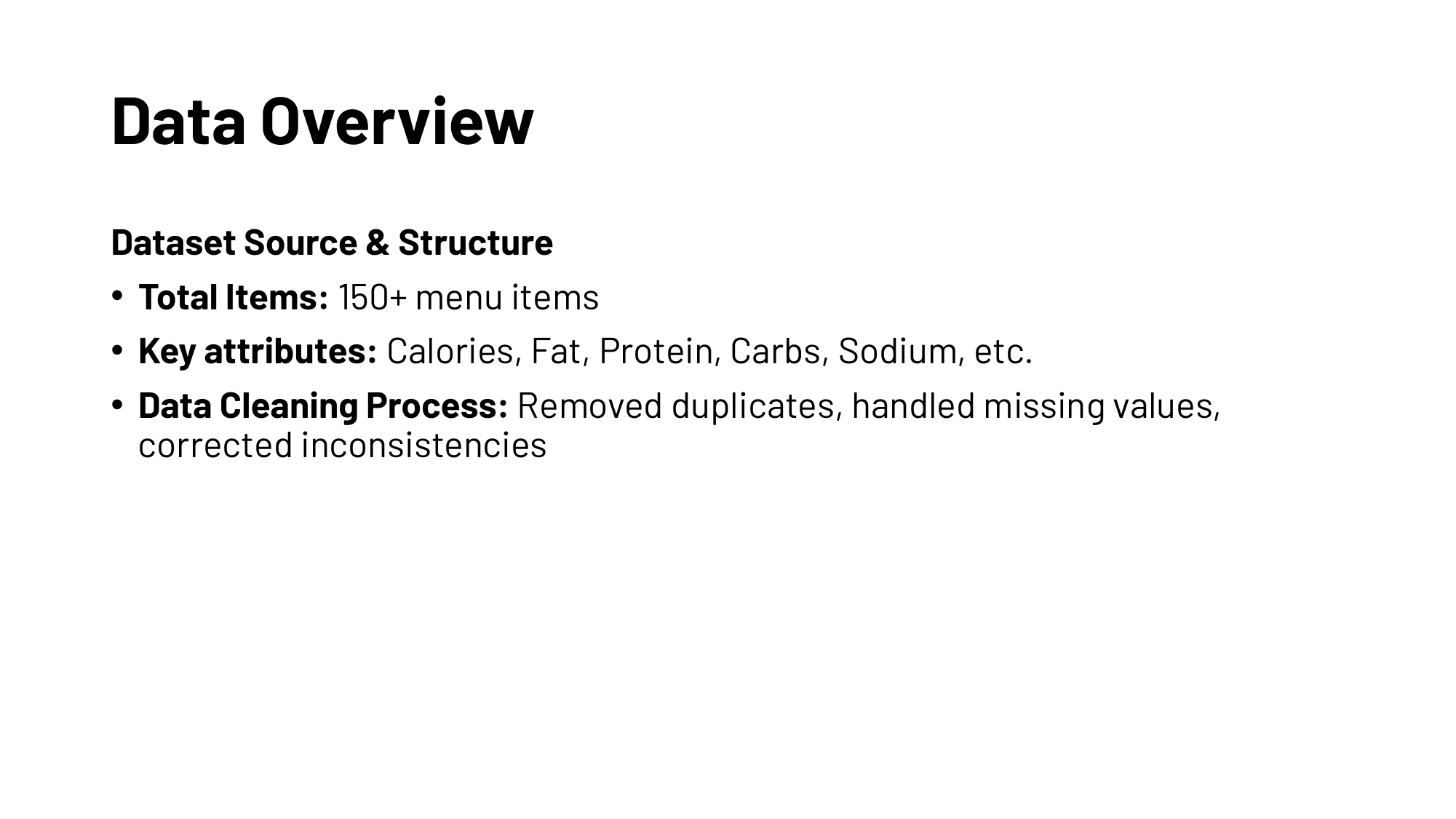

# Data Overview
Dataset Source & Structure
Total Items: 150+ menu items
Key attributes: Calories, Fat, Protein, Carbs, Sodium, etc.
Data Cleaning Process: Removed duplicates, handled missing values, corrected inconsistencies